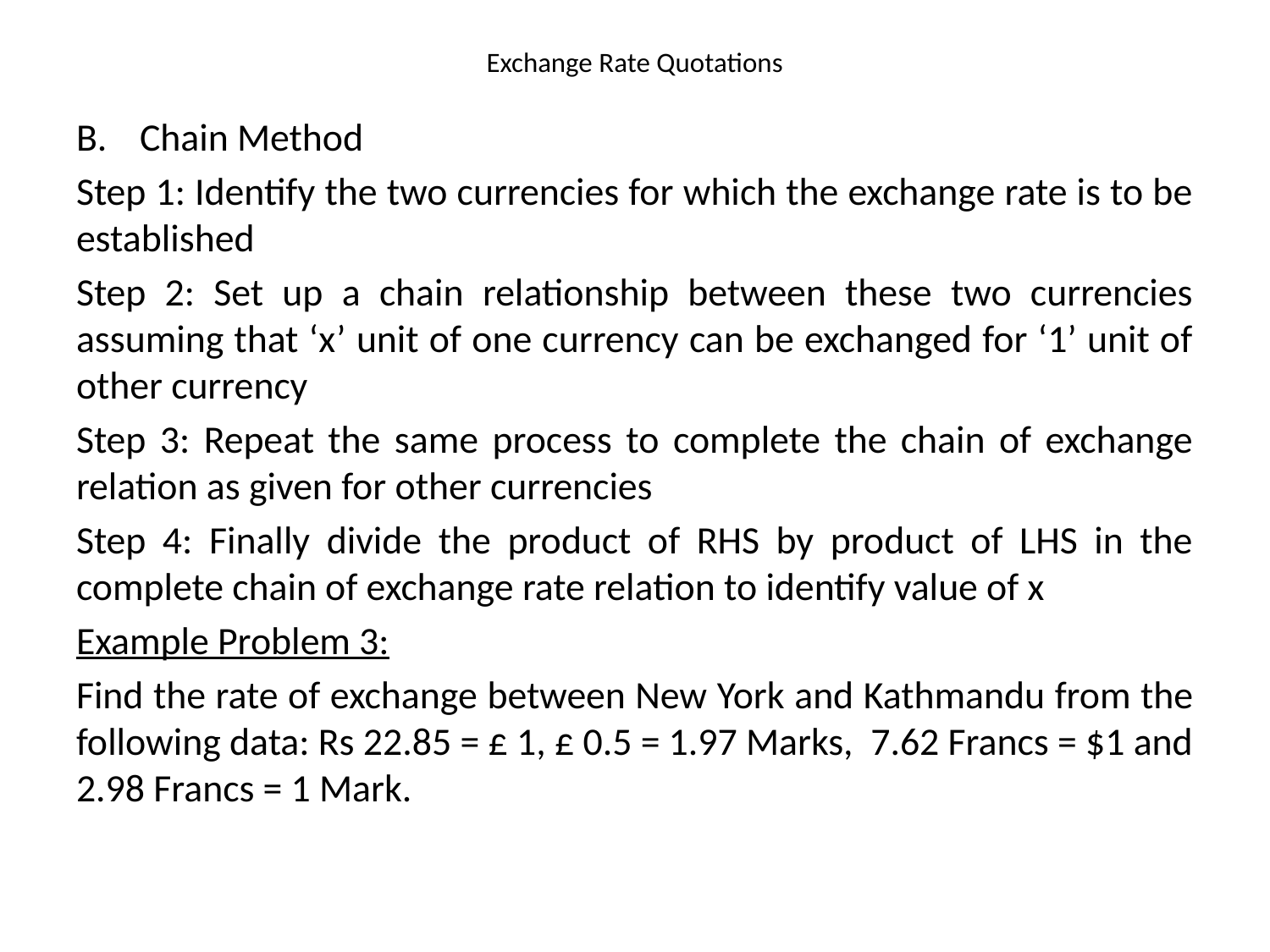

# Exchange Rate Quotations
Chain Method
Step 1: Identify the two currencies for which the exchange rate is to be established
Step 2: Set up a chain relationship between these two currencies assuming that ‘x’ unit of one currency can be exchanged for ‘1’ unit of other currency
Step 3: Repeat the same process to complete the chain of exchange relation as given for other currencies
Step 4: Finally divide the product of RHS by product of LHS in the complete chain of exchange rate relation to identify value of x
Example Problem 3:
Find the rate of exchange between New York and Kathmandu from the following data: Rs 22.85 = £ 1, £ 0.5 = 1.97 Marks,  7.62 Francs = $1 and 2.98 Francs = 1 Mark.